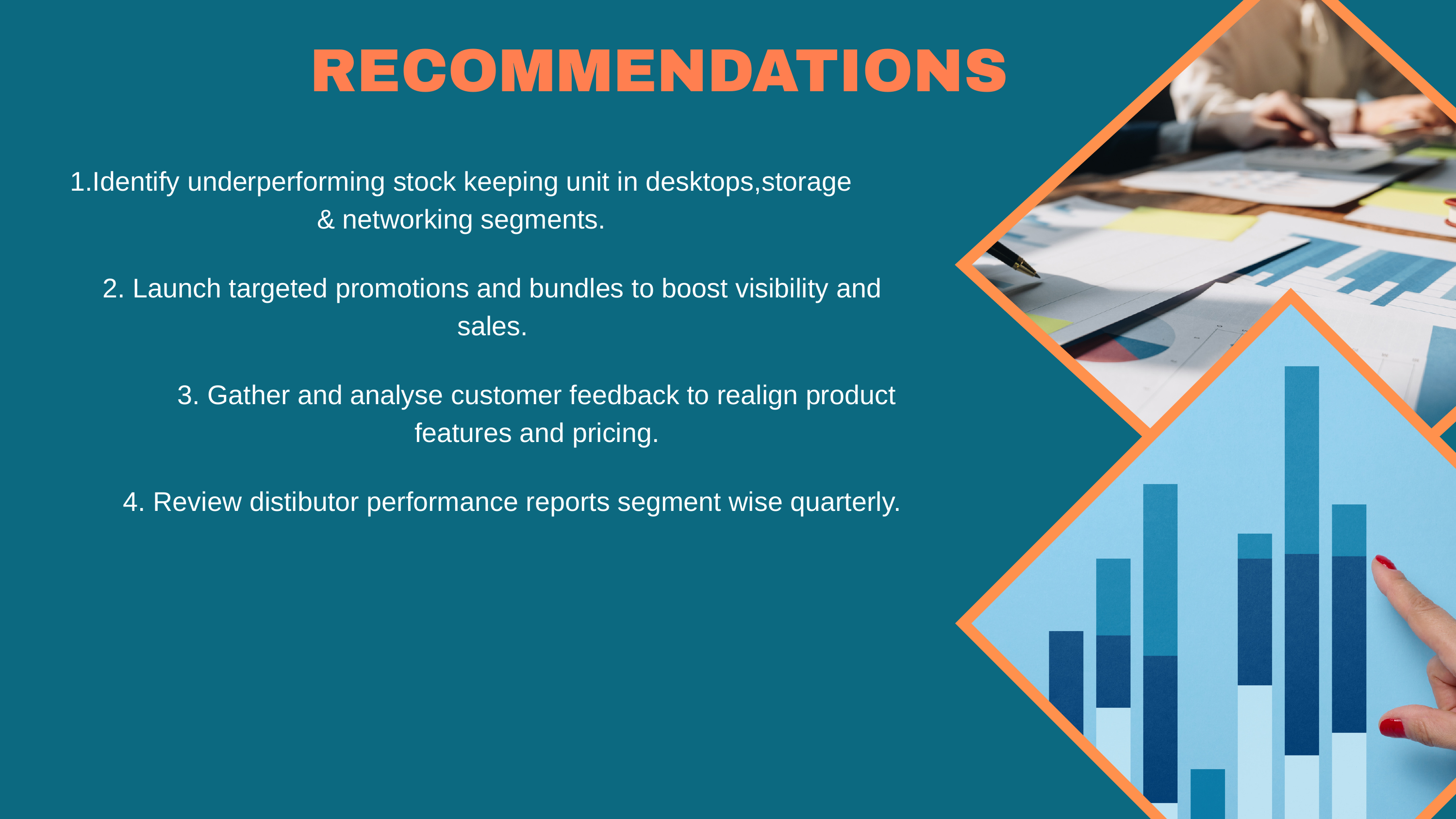

RECOMMENDATIONS
1.Identify underperforming stock keeping unit in desktops,storage & networking segments.
2. Launch targeted promotions and bundles to boost visibility and sales.

3. Gather and analyse customer feedback to realign product features and pricing.
4. Review distibutor performance reports segment wise quarterly.